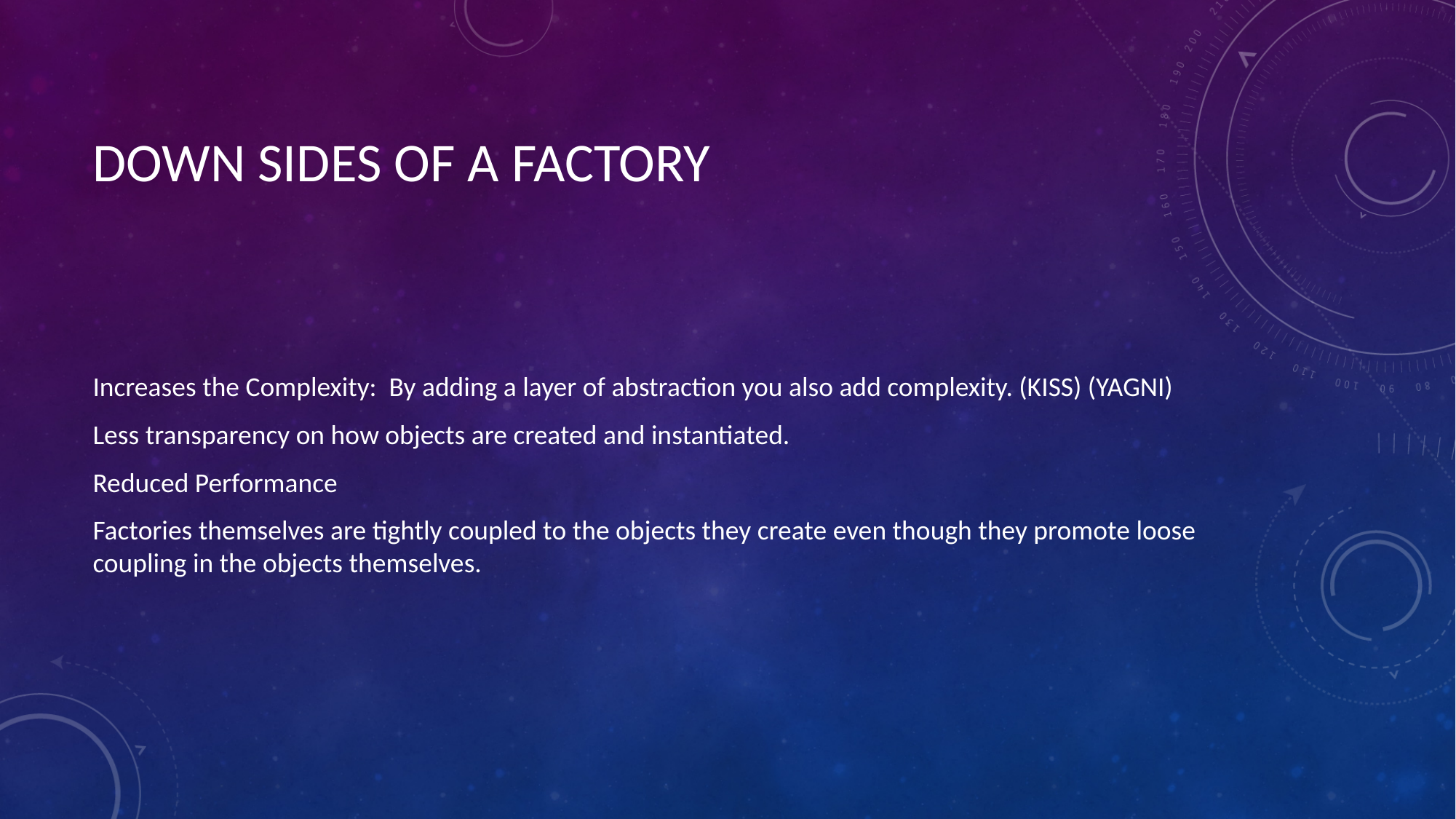

# Down sides of A factory
Increases the Complexity:  By adding a layer of abstraction you also add complexity. (KISS) (YAGNI)
Less transparency on how objects are created and instantiated.
Reduced Performance
Factories themselves are tightly coupled to the objects they create even though they promote loose coupling in the objects themselves.